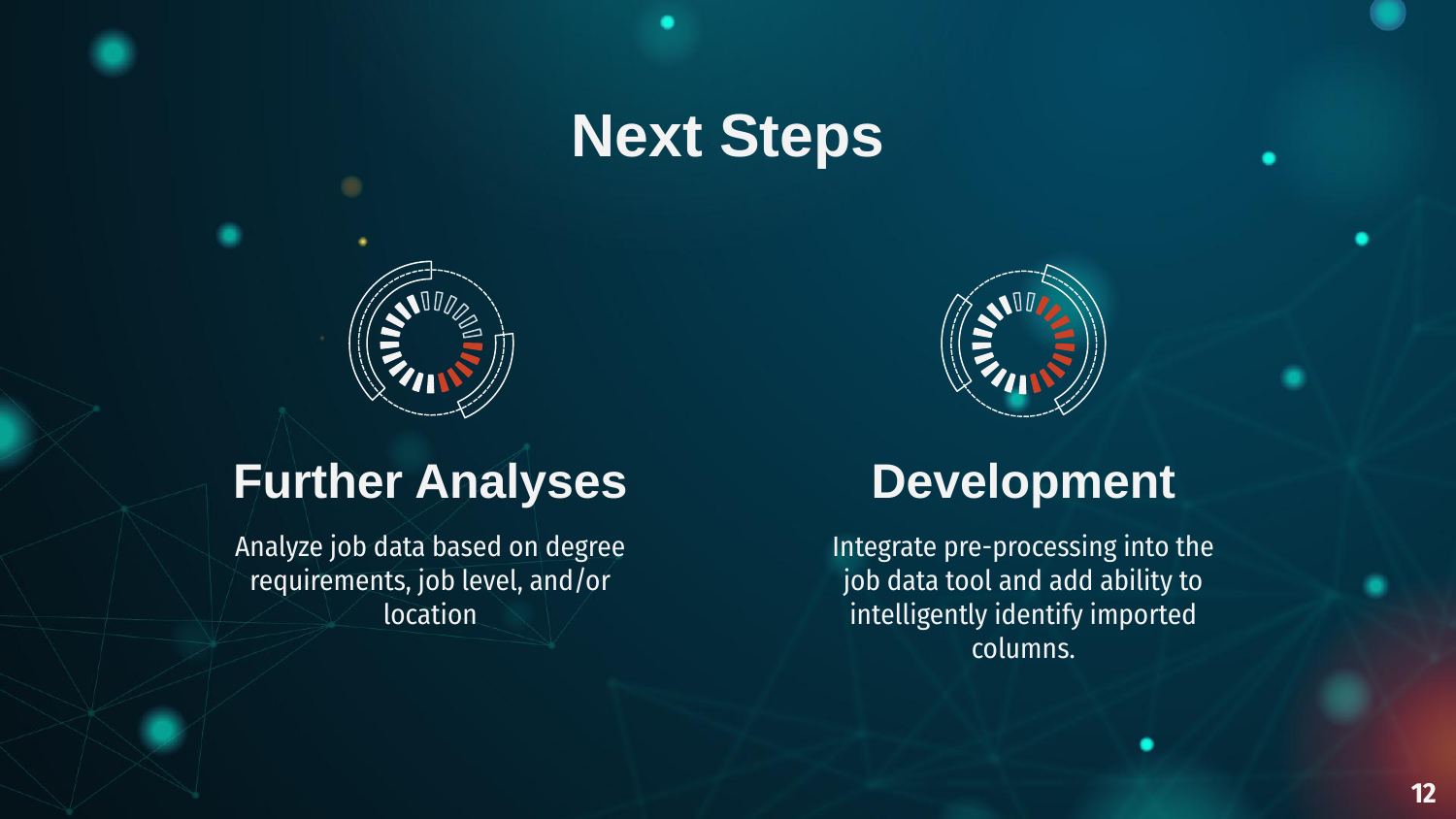

# Next Steps

Further Analyses
Development
Analyze job data based on degree requirements, job level, and/or location

Integrate pre-processing into the job data tool and add ability to intelligently identify imported columns.
12